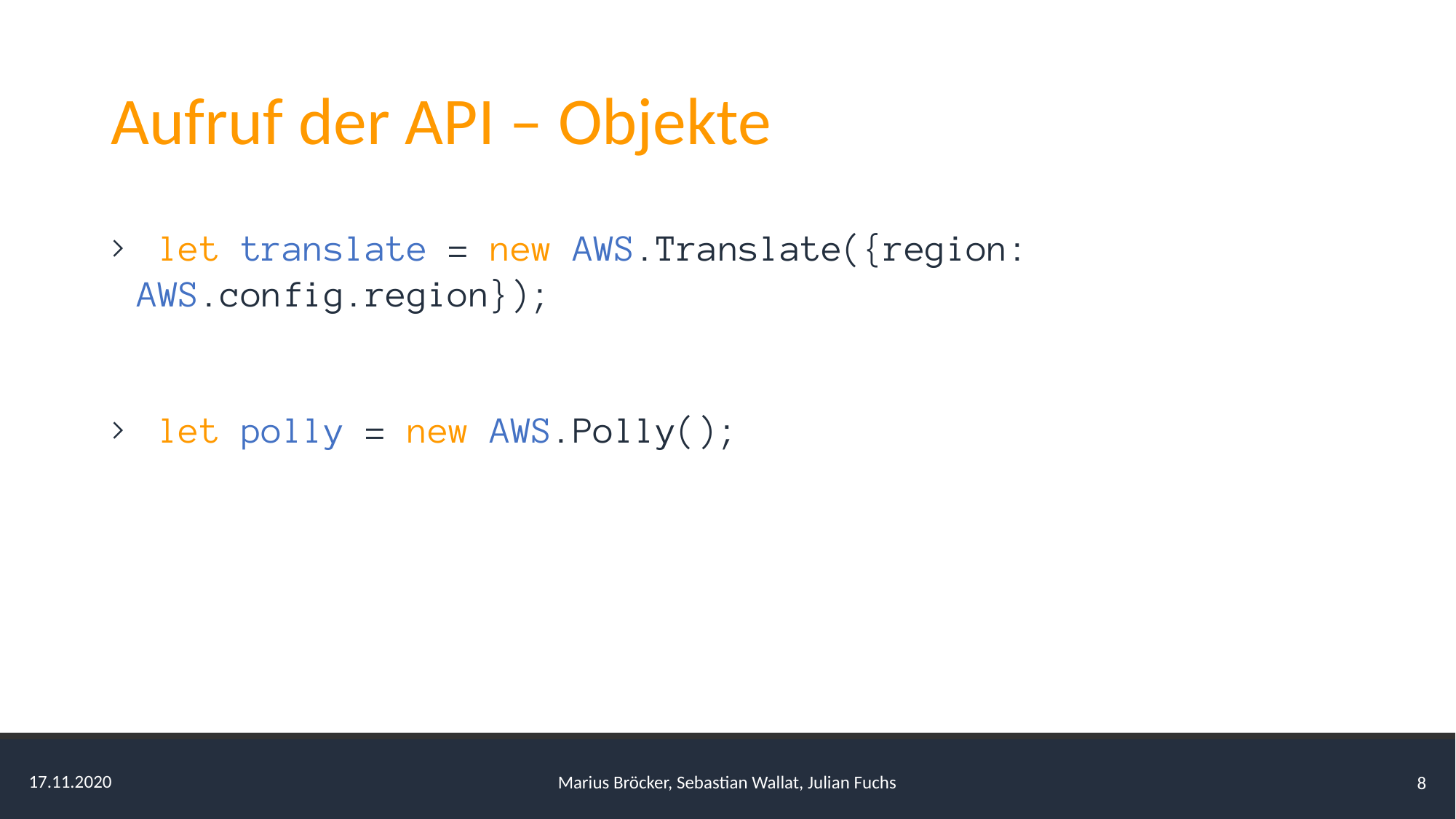

# Aufruf der API – Objekte
 let translate = new AWS.Translate({region: 		AWS.config.region});

 let polly = new AWS.Polly();